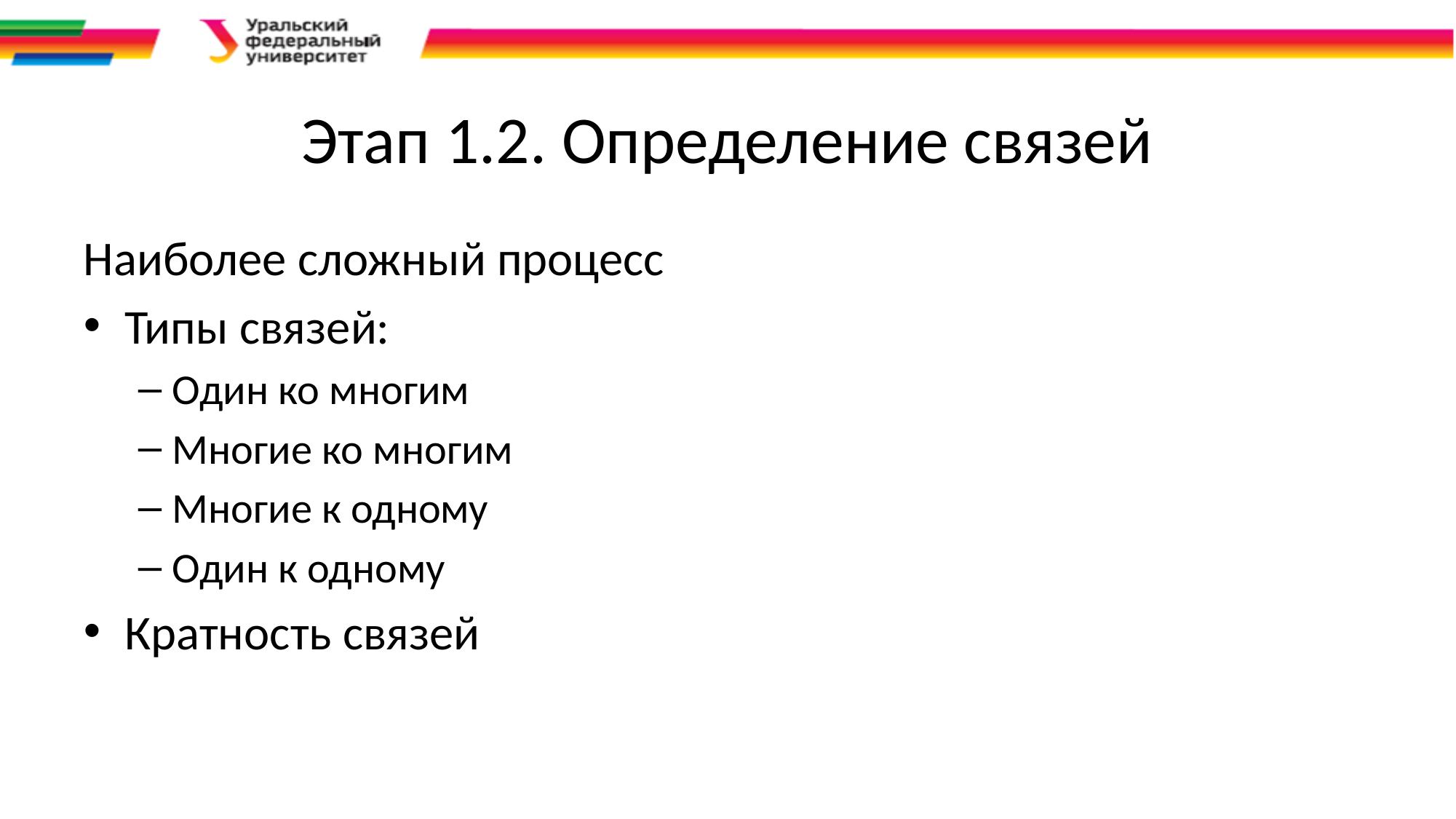

# Этап 1.2. Определение связей
Наиболее сложный процесс
Типы связей:
Один ко многим
Многие ко многим
Многие к одному
Один к одному
Кратность связей